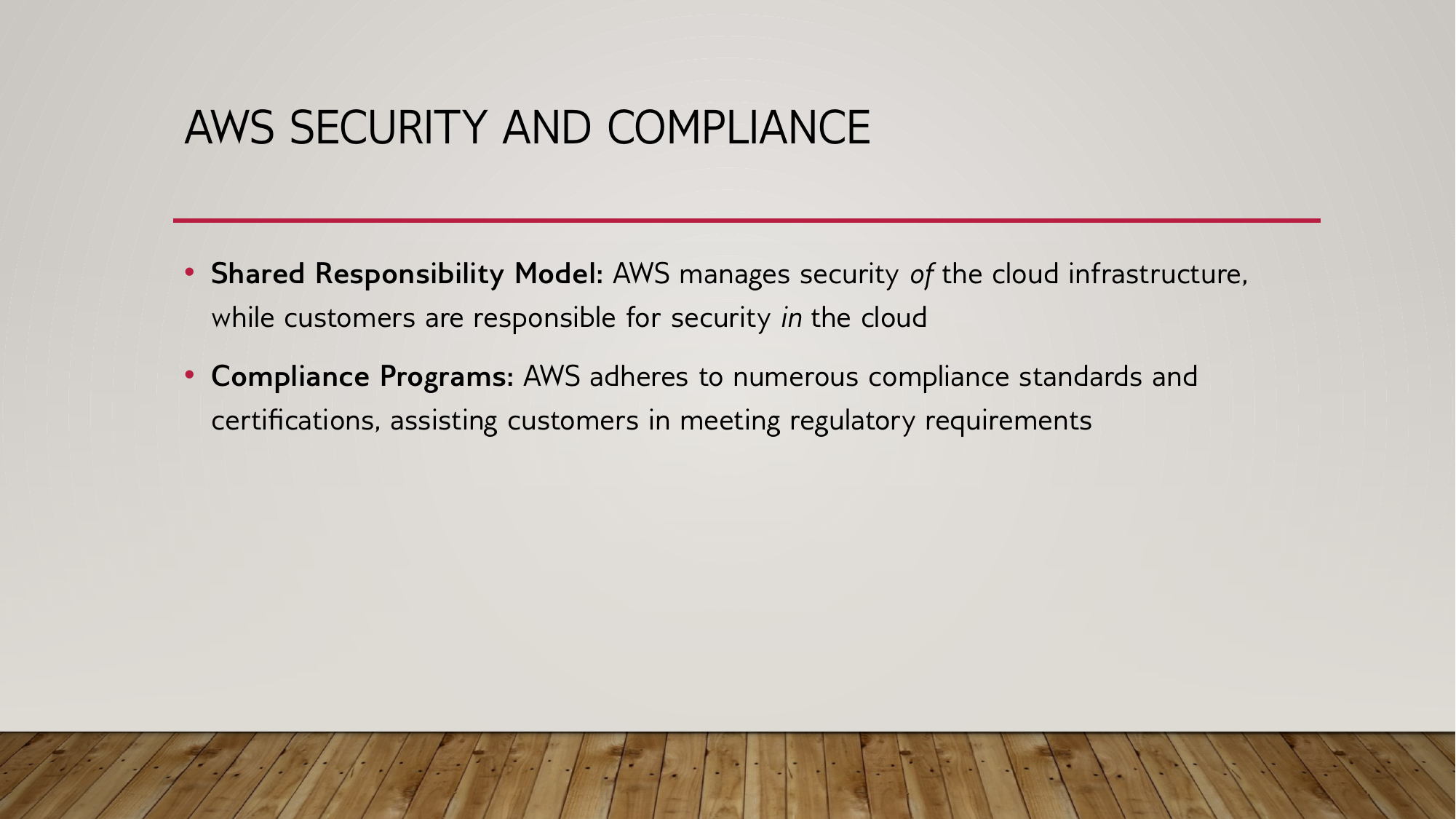

# AWS Security and Compliance
Shared Responsibility Model: AWS manages security of the cloud infrastructure, while customers are responsible for security in the cloud
Compliance Programs: AWS adheres to numerous compliance standards and certifications, assisting customers in meeting regulatory requirements